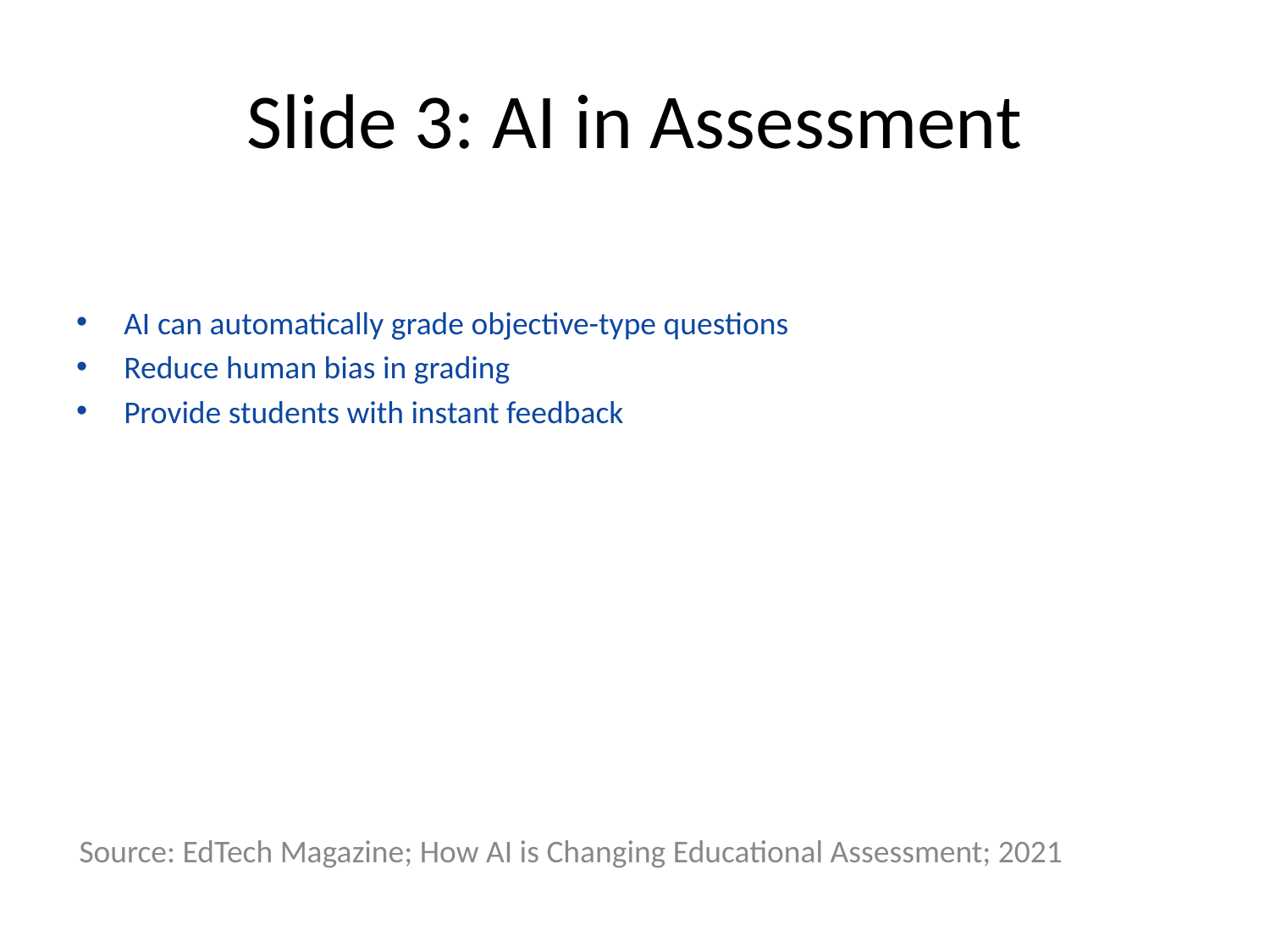

# Slide 3: AI in Assessment

AI can automatically grade objective-type questions
Reduce human bias in grading
Provide students with instant feedback
Source: EdTech Magazine; How AI is Changing Educational Assessment; 2021